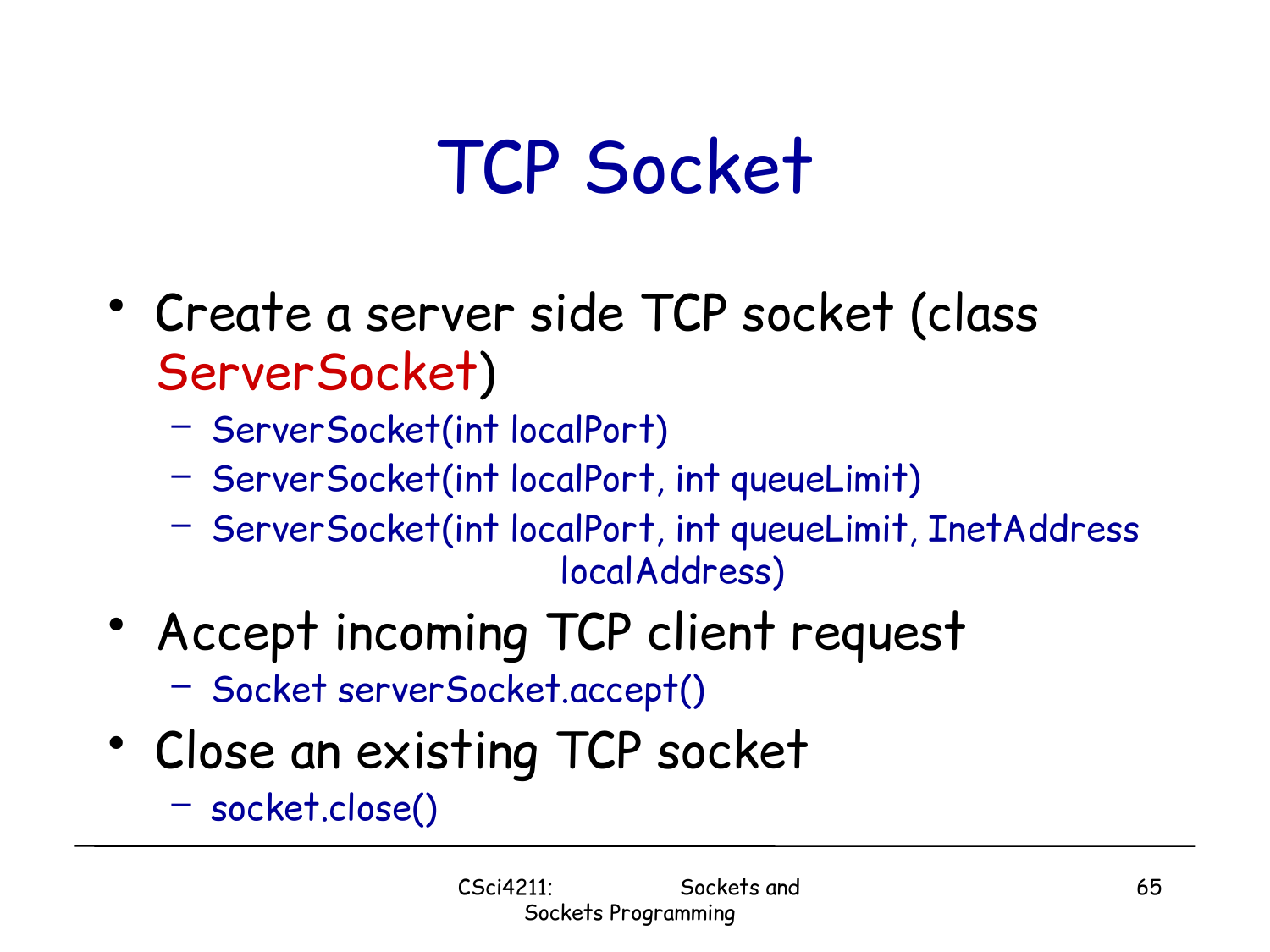

# TCP Socket
Create a server side TCP socket (class ServerSocket)
ServerSocket(int localPort)
ServerSocket(int localPort, int queueLimit)
ServerSocket(int localPort, int queueLimit, InetAddress 		         localAddress)
Accept incoming TCP client request
Socket serverSocket.accept()
Close an existing TCP socket
socket.close()
CSci4211:                    Sockets and Sockets Programming
65